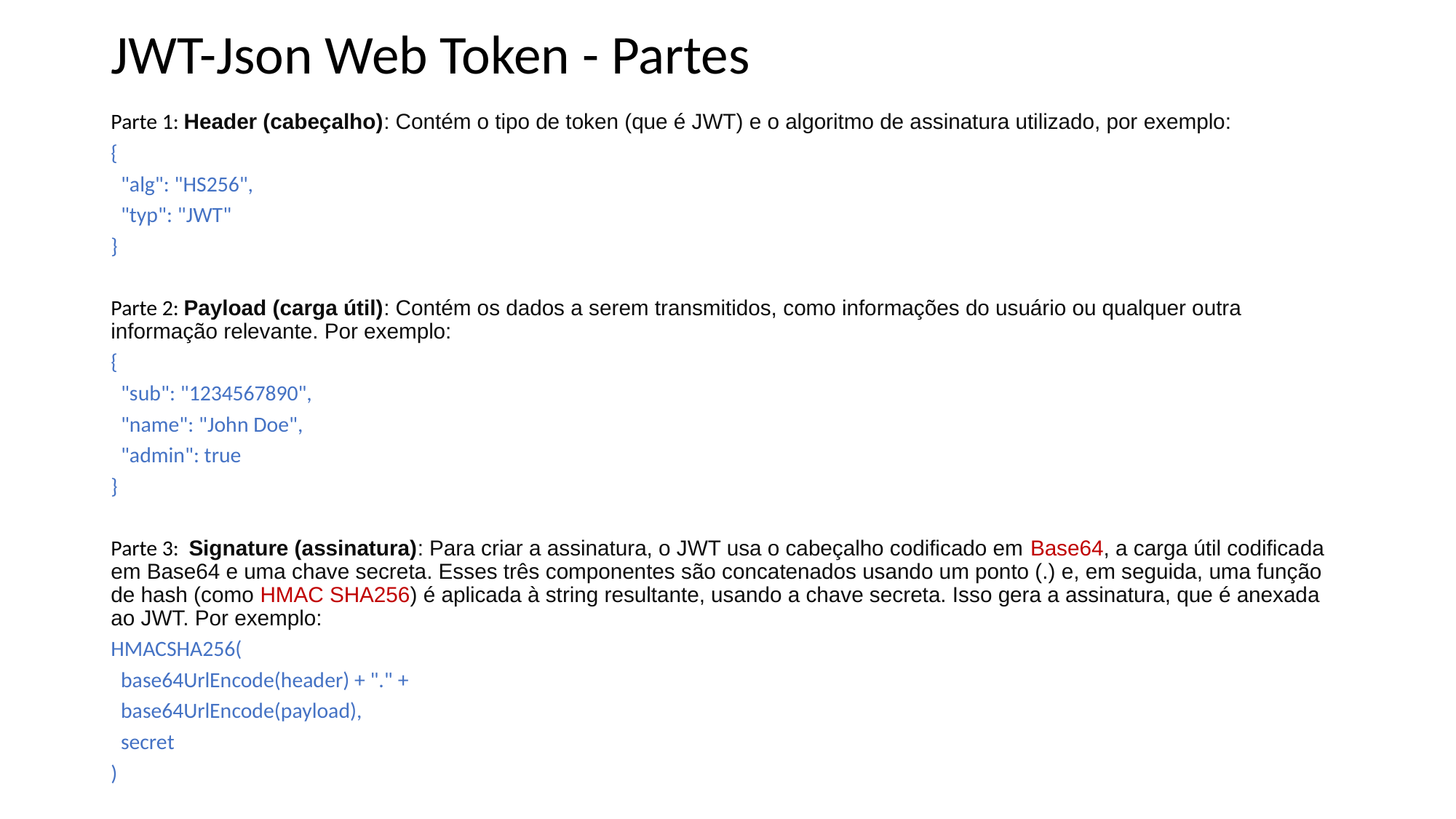

# JWT-Json Web Token - Partes
Parte 1: Header (cabeçalho): Contém o tipo de token (que é JWT) e o algoritmo de assinatura utilizado, por exemplo:
{
  "alg": "HS256",
  "typ": "JWT"
}

Parte 2: Payload (carga útil): Contém os dados a serem transmitidos, como informações do usuário ou qualquer outra informação relevante. Por exemplo:
{
  "sub": "1234567890",
  "name": "John Doe",
  "admin": true
}

Parte 3:  Signature (assinatura): Para criar a assinatura, o JWT usa o cabeçalho codificado em Base64, a carga útil codificada em Base64 e uma chave secreta. Esses três componentes são concatenados usando um ponto (.) e, em seguida, uma função de hash (como HMAC SHA256) é aplicada à string resultante, usando a chave secreta. Isso gera a assinatura, que é anexada ao JWT. Por exemplo:
HMACSHA256(
  base64UrlEncode(header) + "." +
  base64UrlEncode(payload),
  secret
)